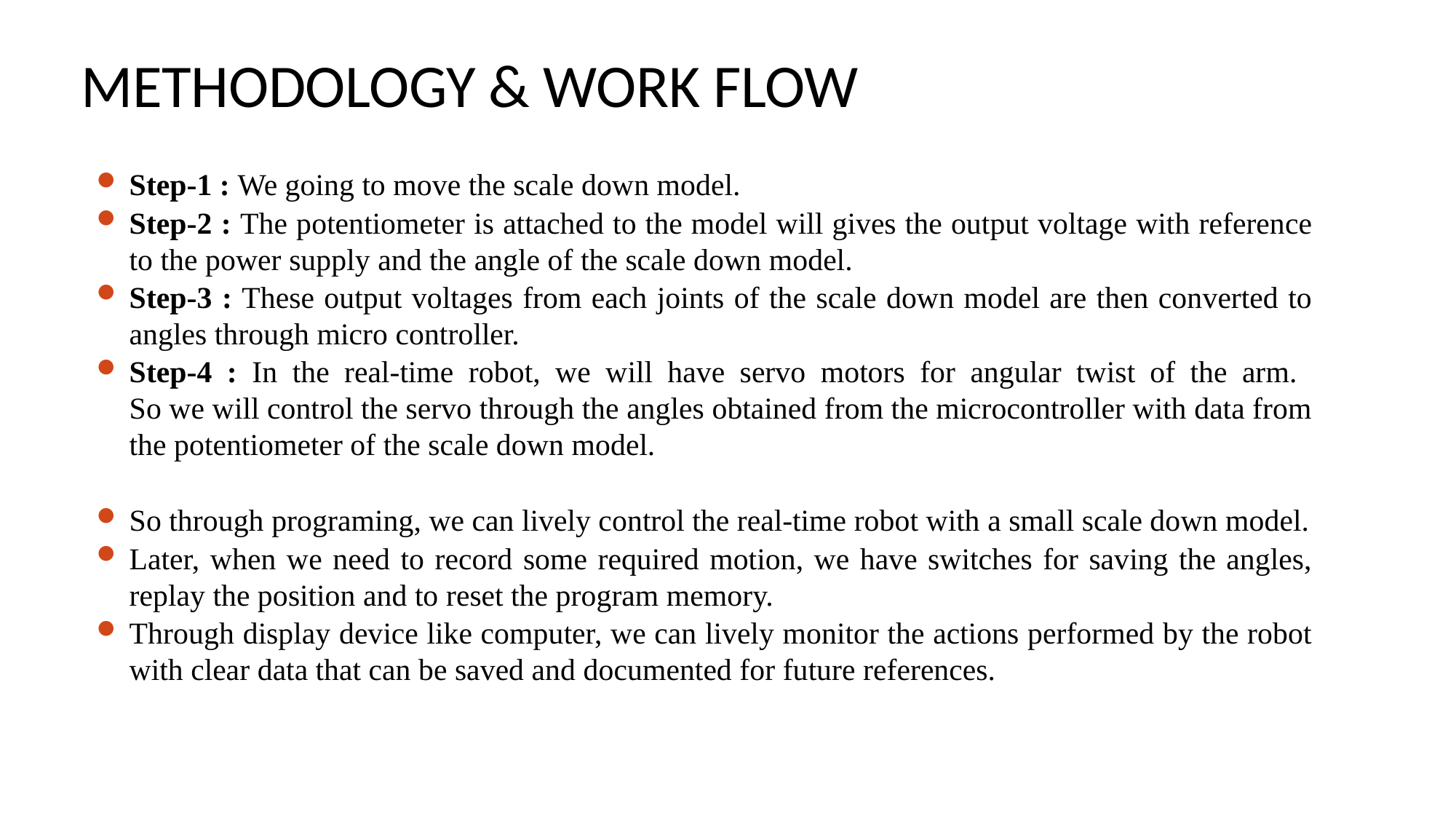

# METHODOLOGY & WORK FLOW
Step-1 : We going to move the scale down model.
Step-2 : The potentiometer is attached to the model will gives the output voltage with reference to the power supply and the angle of the scale down model.
Step-3 : These output voltages from each joints of the scale down model are then converted to angles through micro controller.
Step-4 : In the real-time robot, we will have servo motors for angular twist of the arm.
So we will control the servo through the angles obtained from the microcontroller with data from the potentiometer of the scale down model.

So through programing, we can lively control the real-time robot with a small scale down model.
Later, when we need to record some required motion, we have switches for saving the angles, replay the position and to reset the program memory.
Through display device like computer, we can lively monitor the actions performed by the robot with clear data that can be saved and documented for future references.